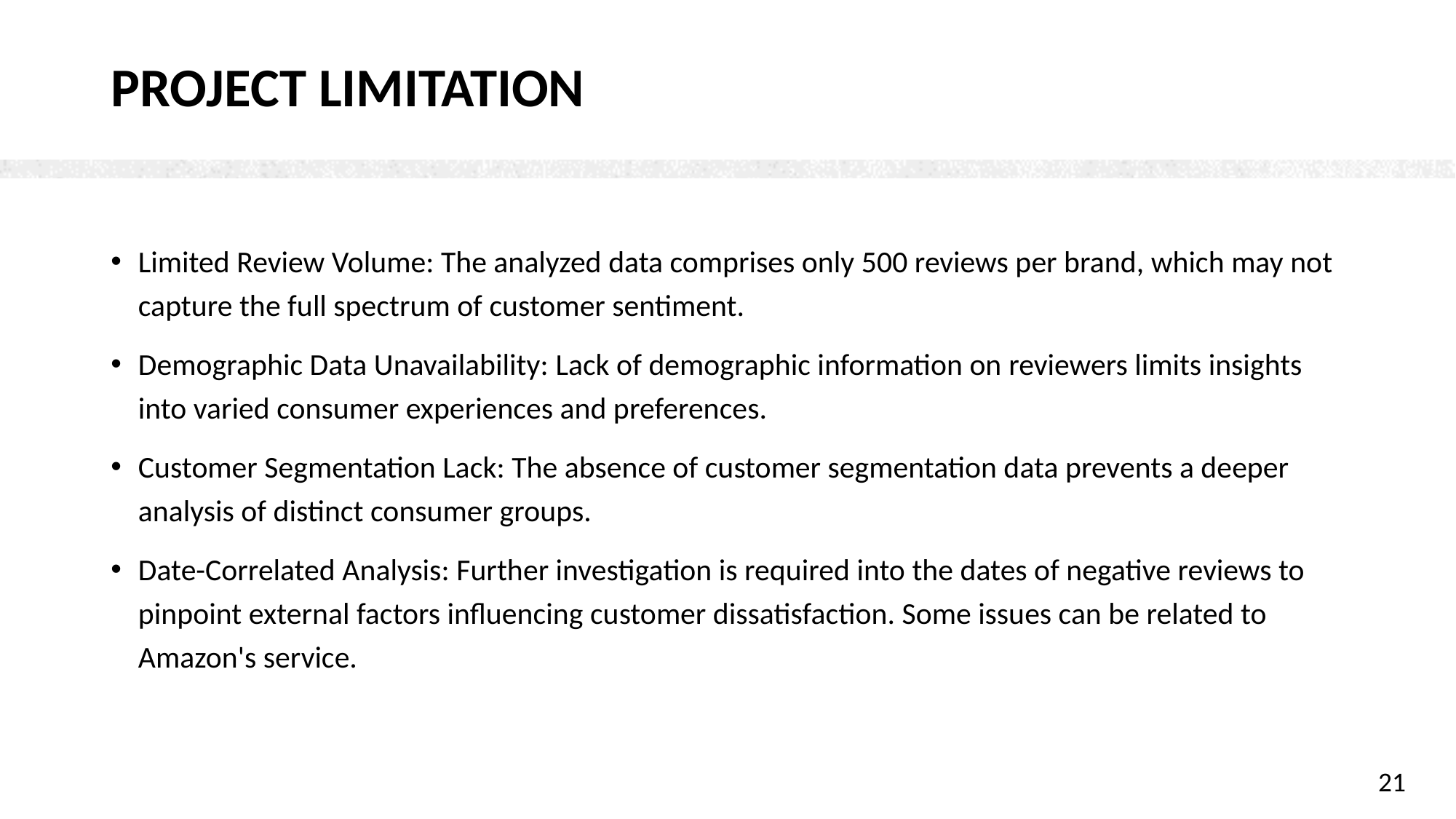

# Project limitation
Limited Review Volume: The analyzed data comprises only 500 reviews per brand, which may not capture the full spectrum of customer sentiment.
Demographic Data Unavailability: Lack of demographic information on reviewers limits insights into varied consumer experiences and preferences.
Customer Segmentation Lack: The absence of customer segmentation data prevents a deeper analysis of distinct consumer groups.
Date-Correlated Analysis: Further investigation is required into the dates of negative reviews to pinpoint external factors influencing customer dissatisfaction. Some issues can be related to Amazon's service.

21